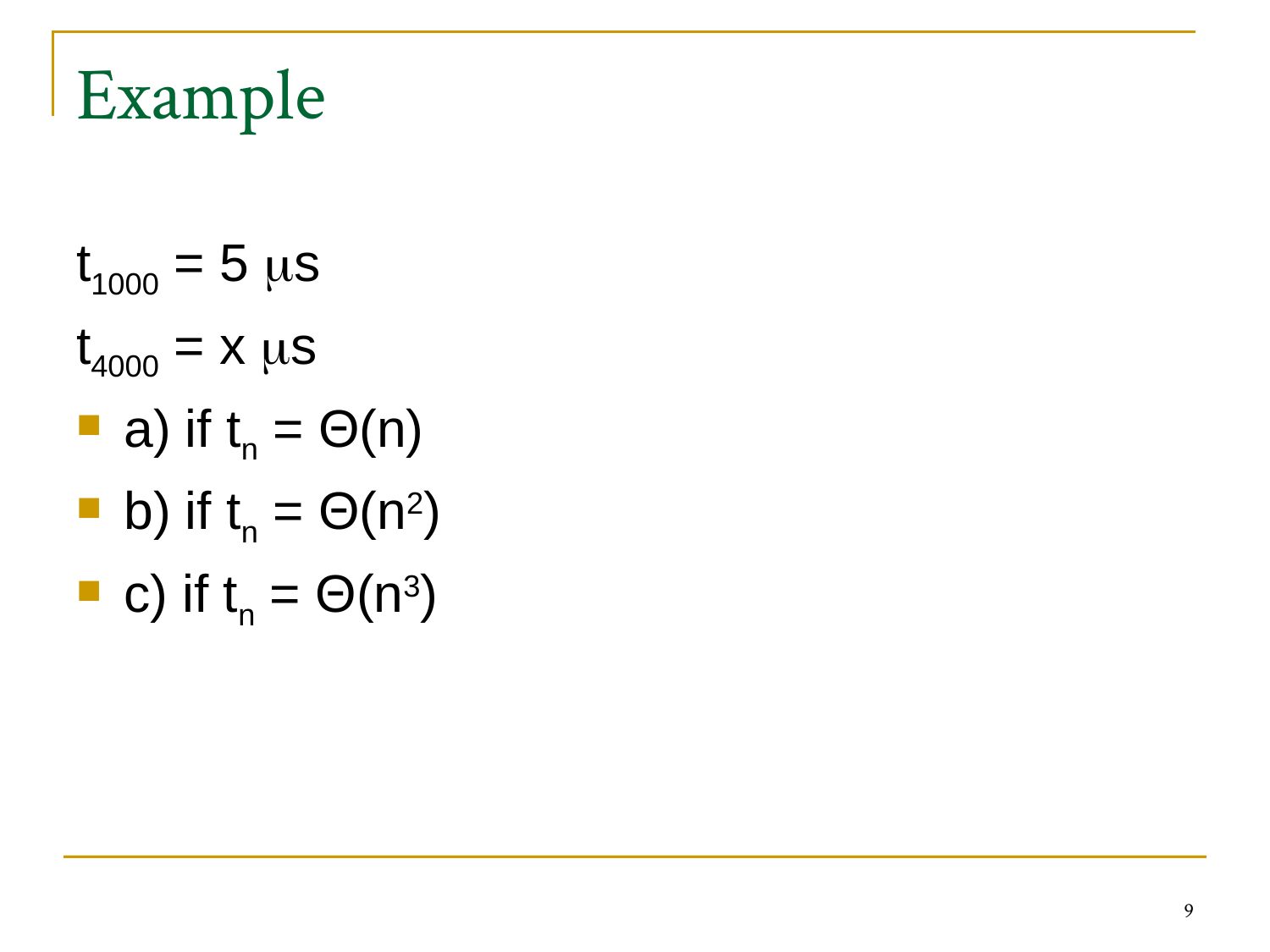

# Example
t1000 = 5 μs
t4000 = x μs
a) if tn = Θ(n)
b) if tn = Θ(n2)
c) if tn = Θ(n3)

9